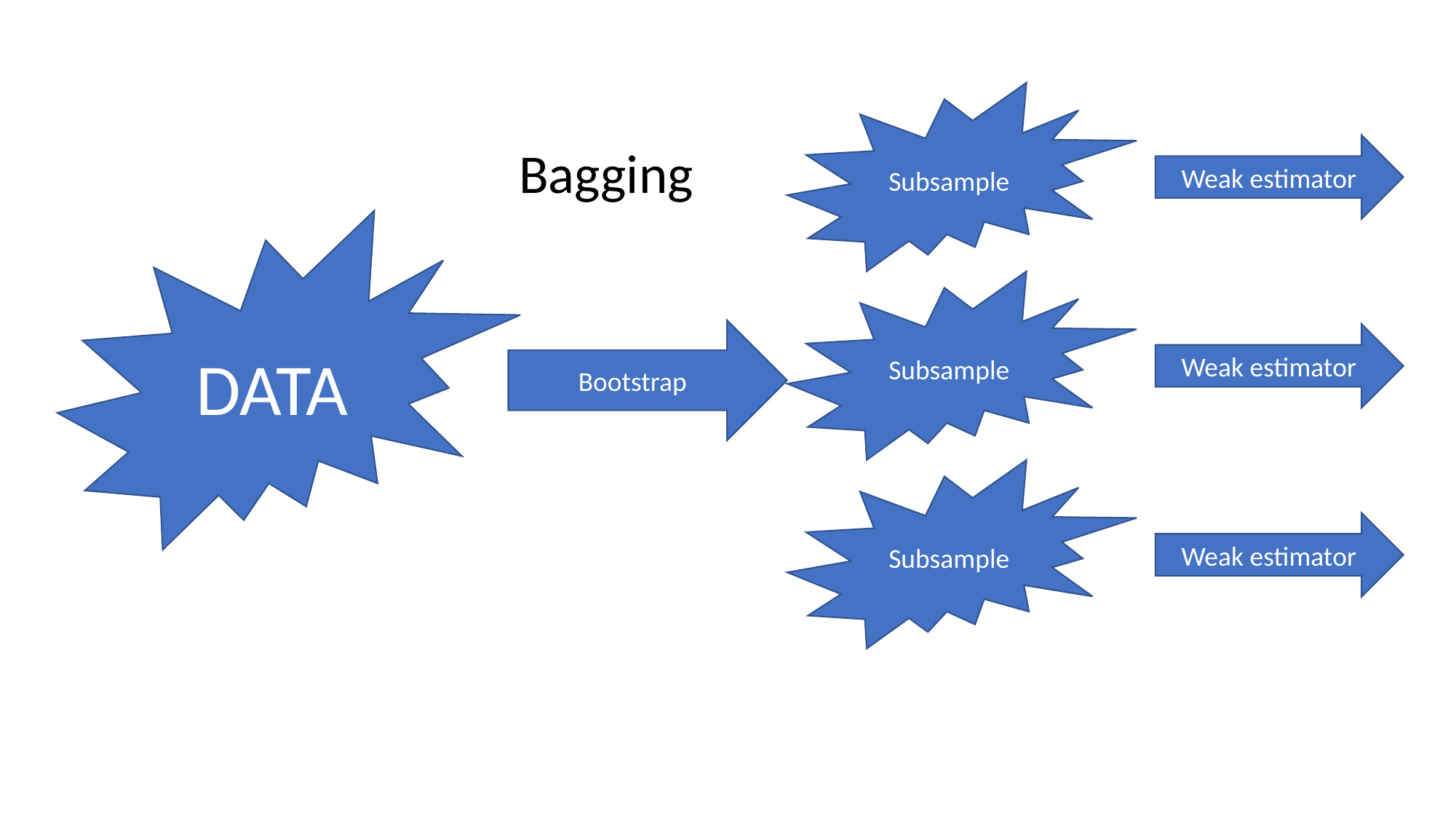

Subsample
Bagging
Weak estimator
DATA
Subsample
Bootstrap
Weak estimator
Subsample
Weak estimator